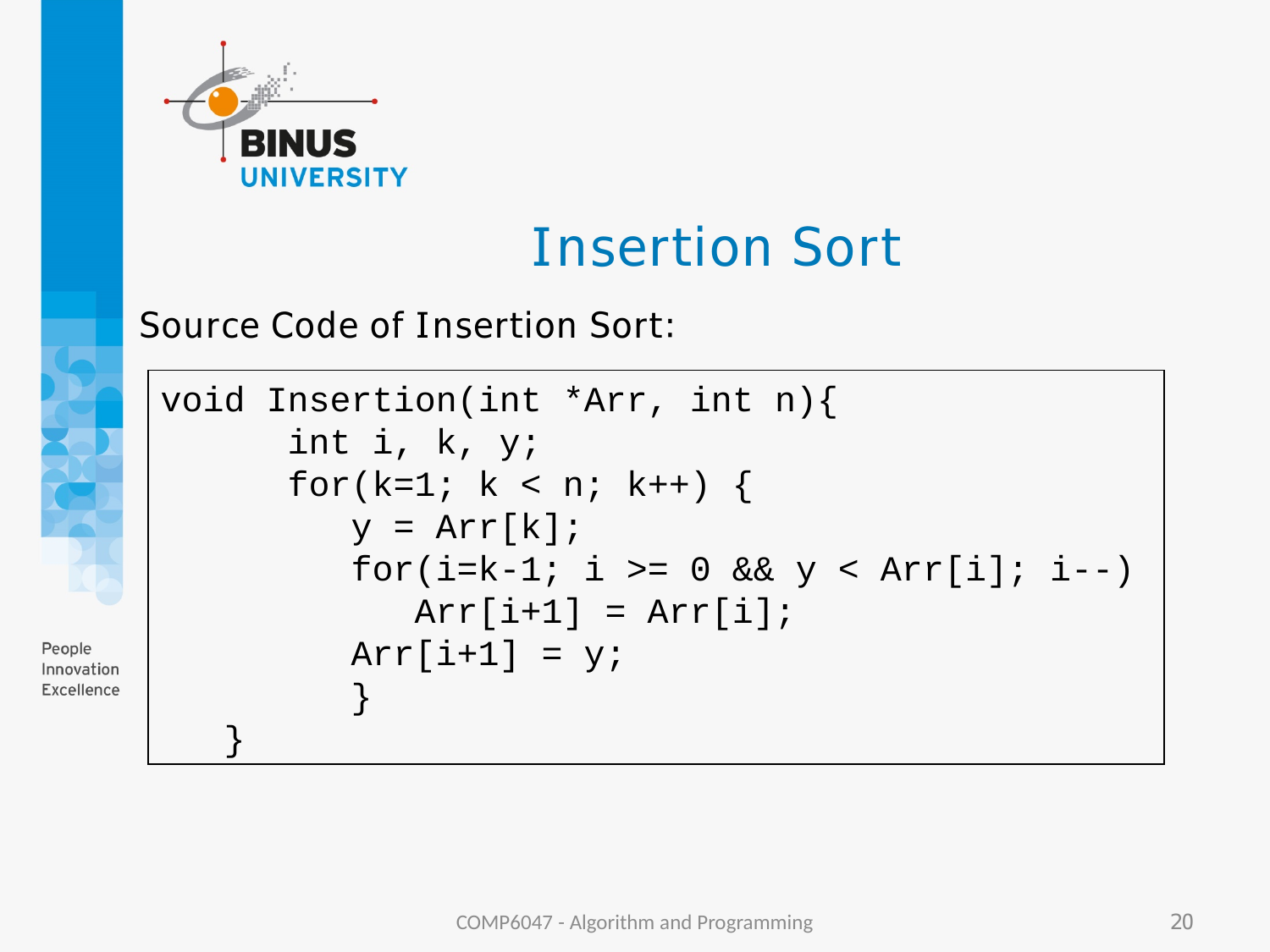

# Insertion Sort
Source Code of Insertion Sort:
void Insertion(int *Arr, int n){
	int i, k, y;
	for(k=1; k < n; k++) {
		y = Arr[k];
		for(i=k-1; i >= 0 && y < Arr[i]; i--)
 			Arr[i+1] = Arr[i];
		Arr[i+1] = y;
		}
}
COMP6047 - Algorithm and Programming
20